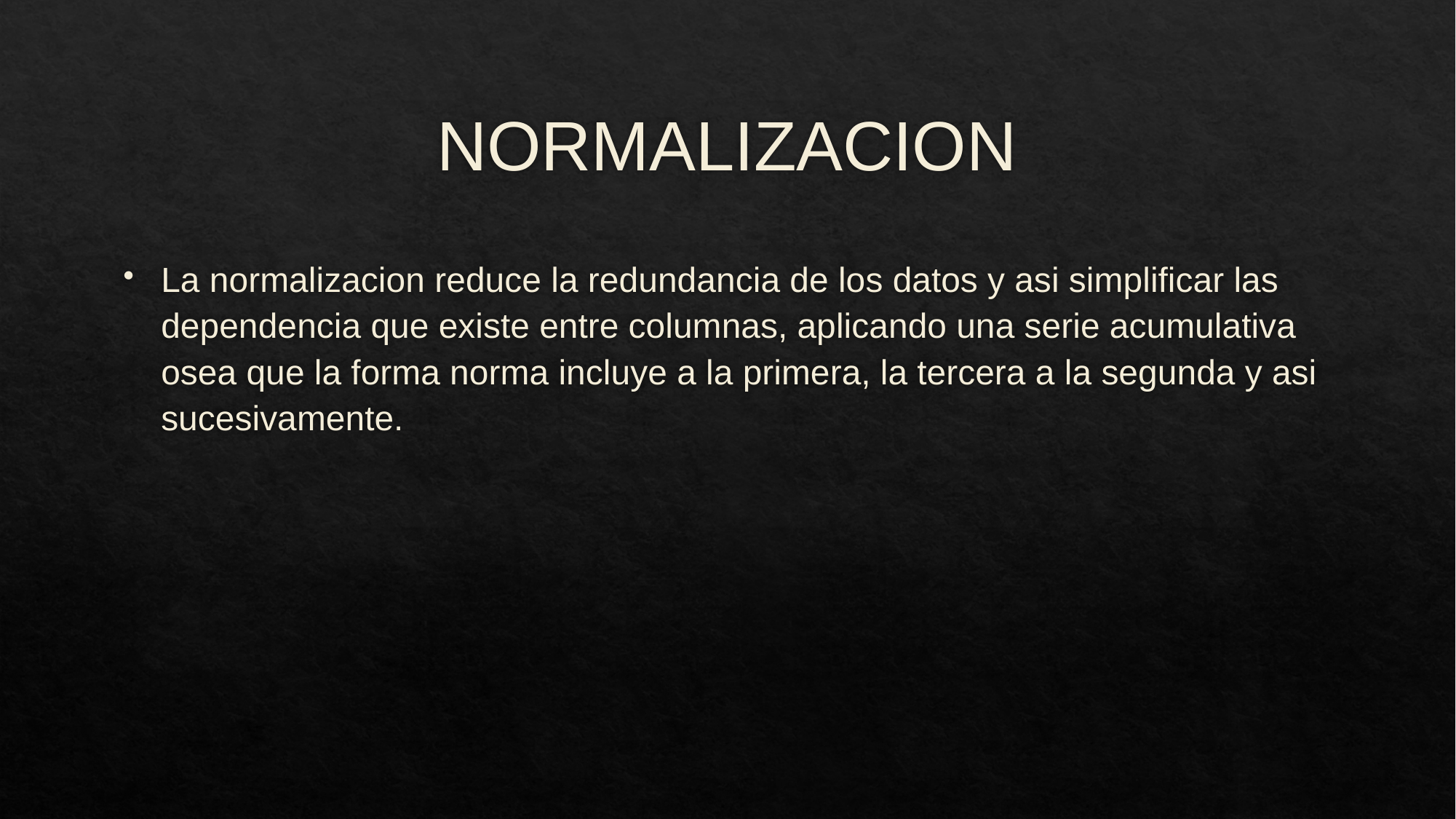

# NORMALIZACION
La normalizacion reduce la redundancia de los datos y asi simplificar las dependencia que existe entre columnas, aplicando una serie acumulativa osea que la forma norma incluye a la primera, la tercera a la segunda y asi sucesivamente.